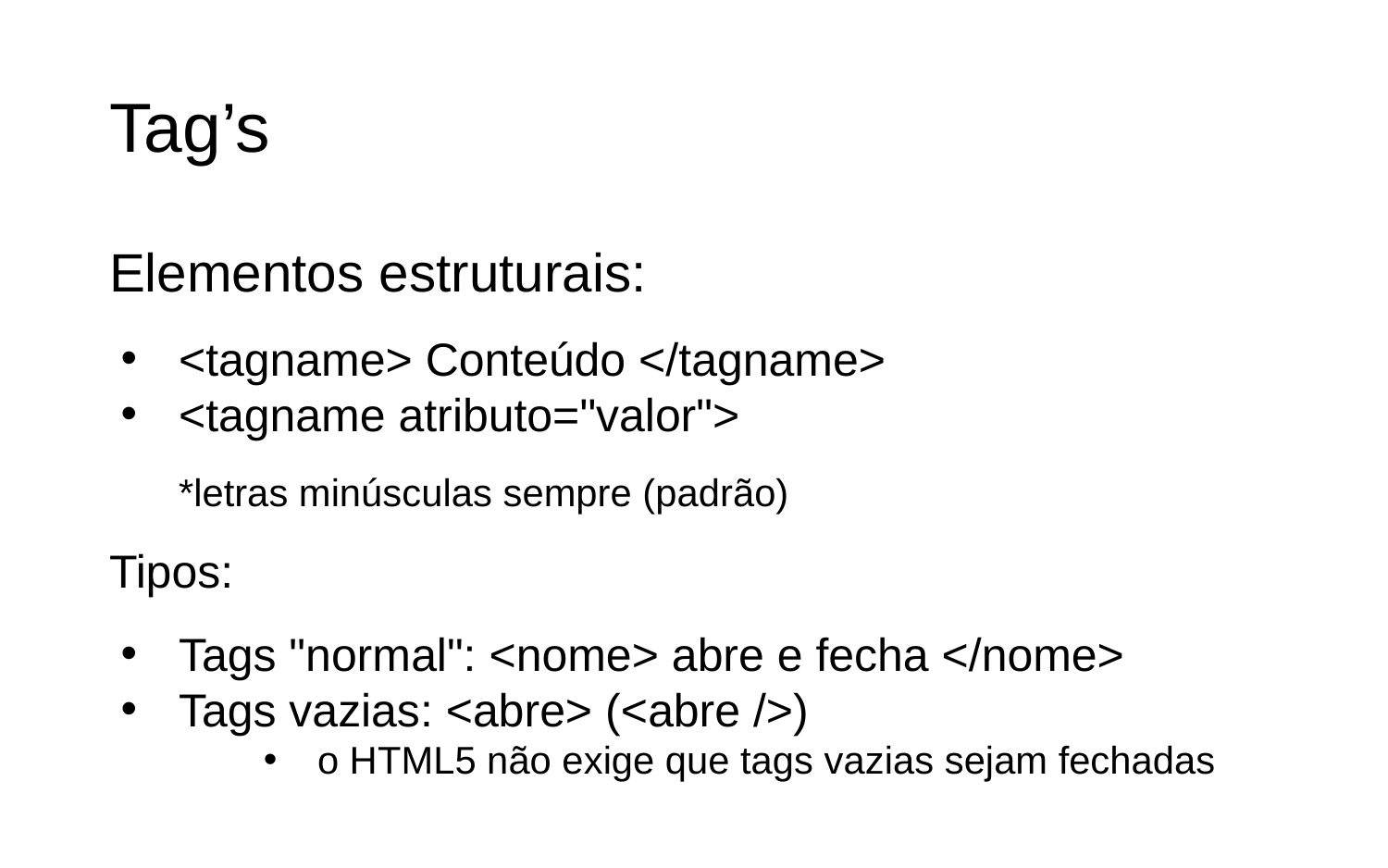

# Tag’s
Elementos estruturais:
<tagname> Conteúdo </tagname>
<tagname atributo="valor">
*letras minúsculas sempre (padrão)
Tipos:
Tags "normal": <nome> abre e fecha </nome>
Tags vazias: <abre> (<abre />)
o HTML5 não exige que tags vazias sejam fechadas